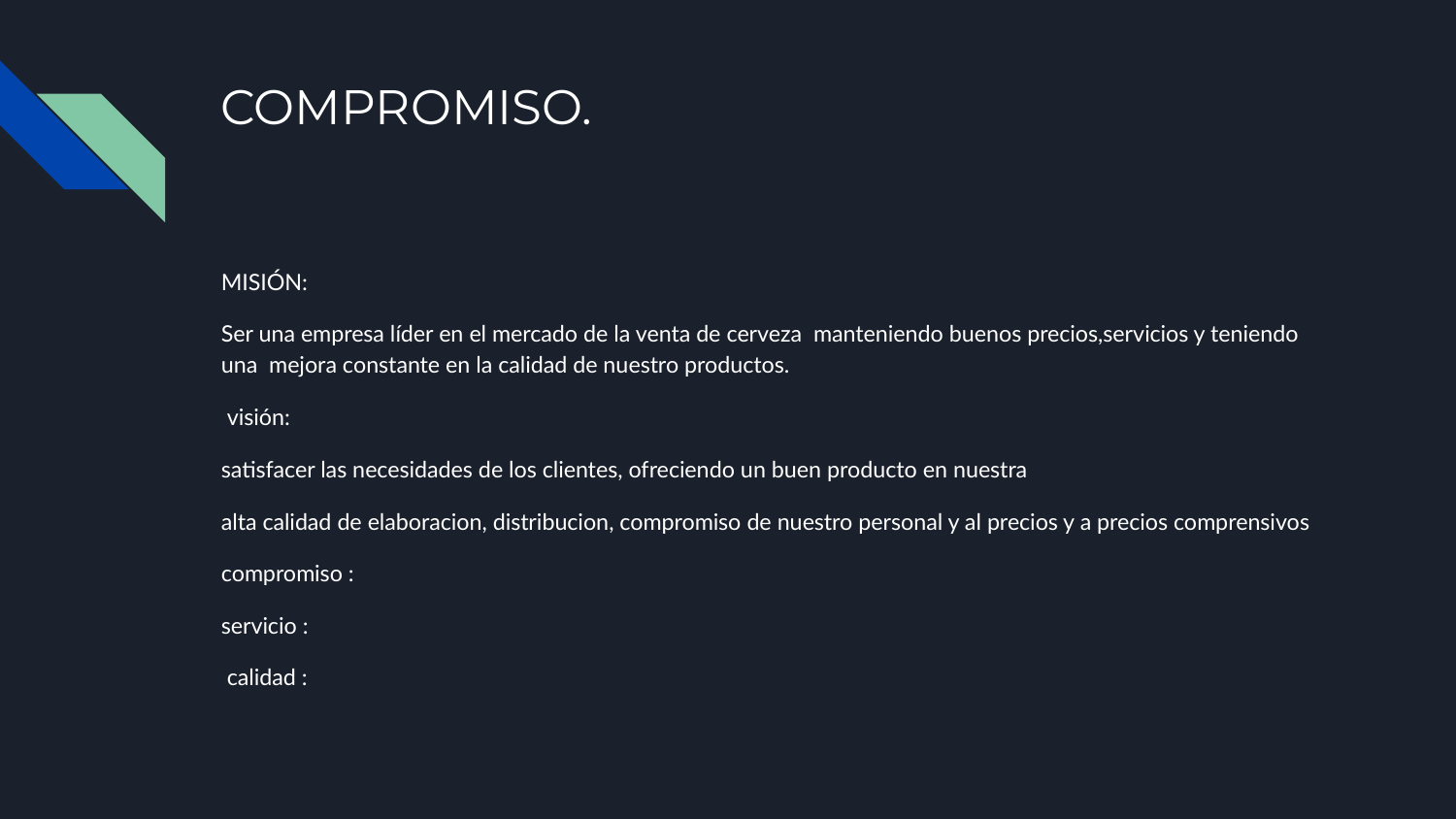

# COMPROMISO.
MISIÓN:
Ser una empresa líder en el mercado de la venta de cerveza  manteniendo buenos precios,servicios y teniendo una  mejora constante en la calidad de nuestro productos.
 visión:
satisfacer las necesidades de los clientes, ofreciendo un buen producto en nuestra
alta calidad de elaboracion, distribucion, compromiso de nuestro personal y al precios y a precios comprensivos
compromiso :
servicio :
 calidad :